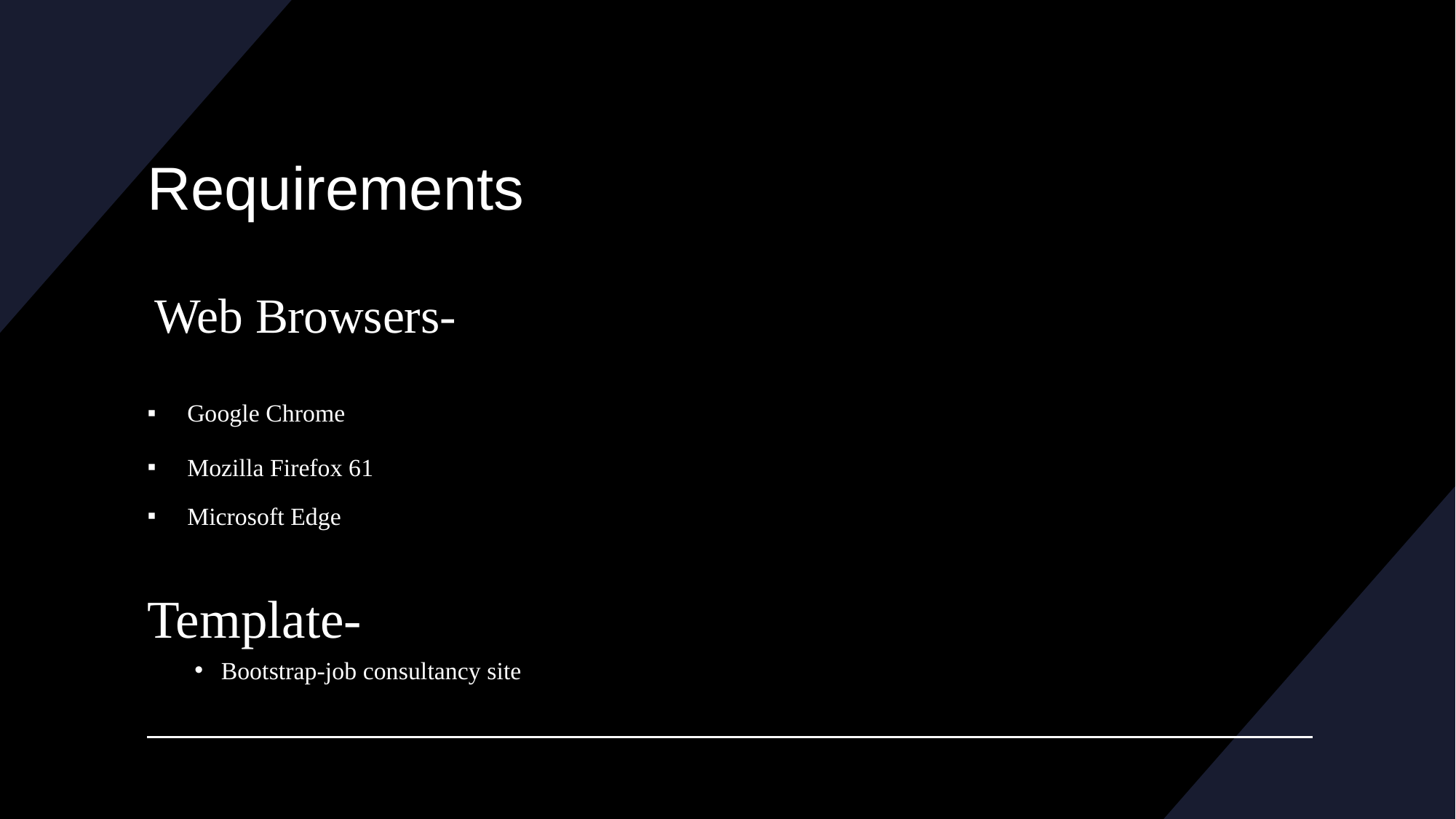

# Requirements
Web Browsers-
Google Chrome
Mozilla Firefox 61
Microsoft Edge
Template-
Bootstrap-job consultancy site